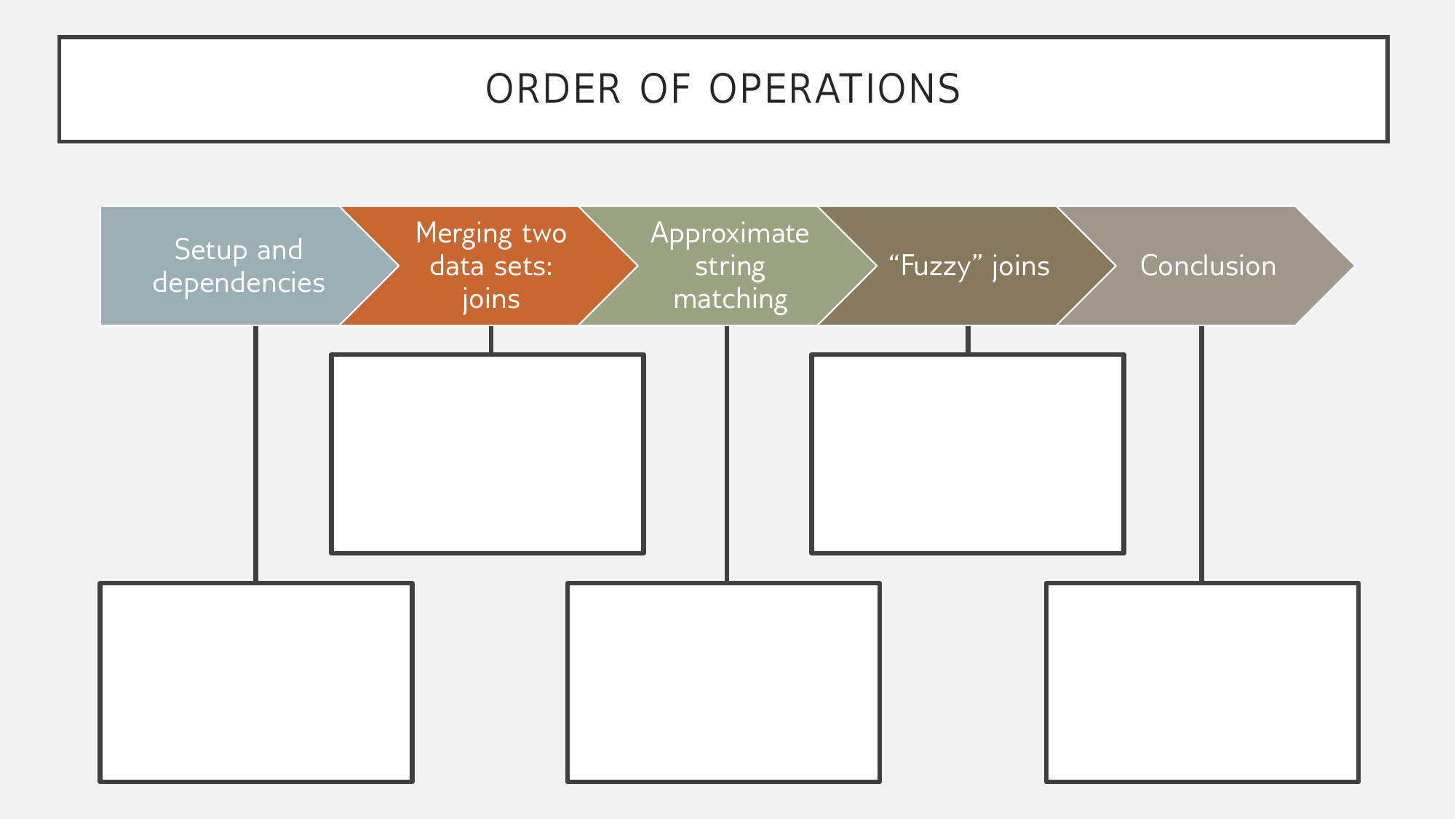

# ORDER OF OPERATIONS
Setup and dependencies
Merging two data sets: joins
Approximate string matching
“Fuzzy” joins
Conclusion